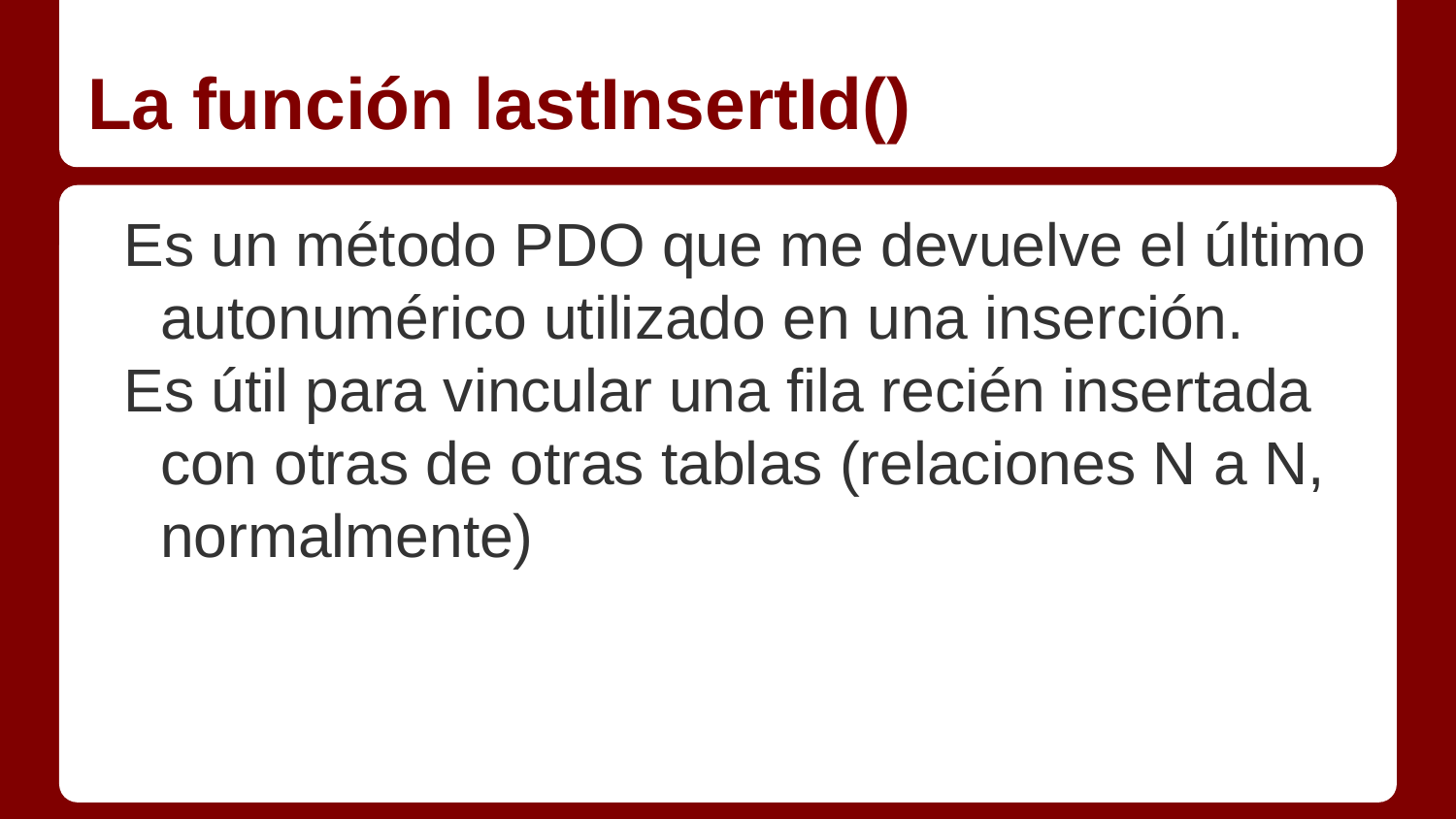

# La función lastInsertId()
Es un método PDO que me devuelve el último autonumérico utilizado en una inserción.
Es útil para vincular una fila recién insertada con otras de otras tablas (relaciones N a N, normalmente)